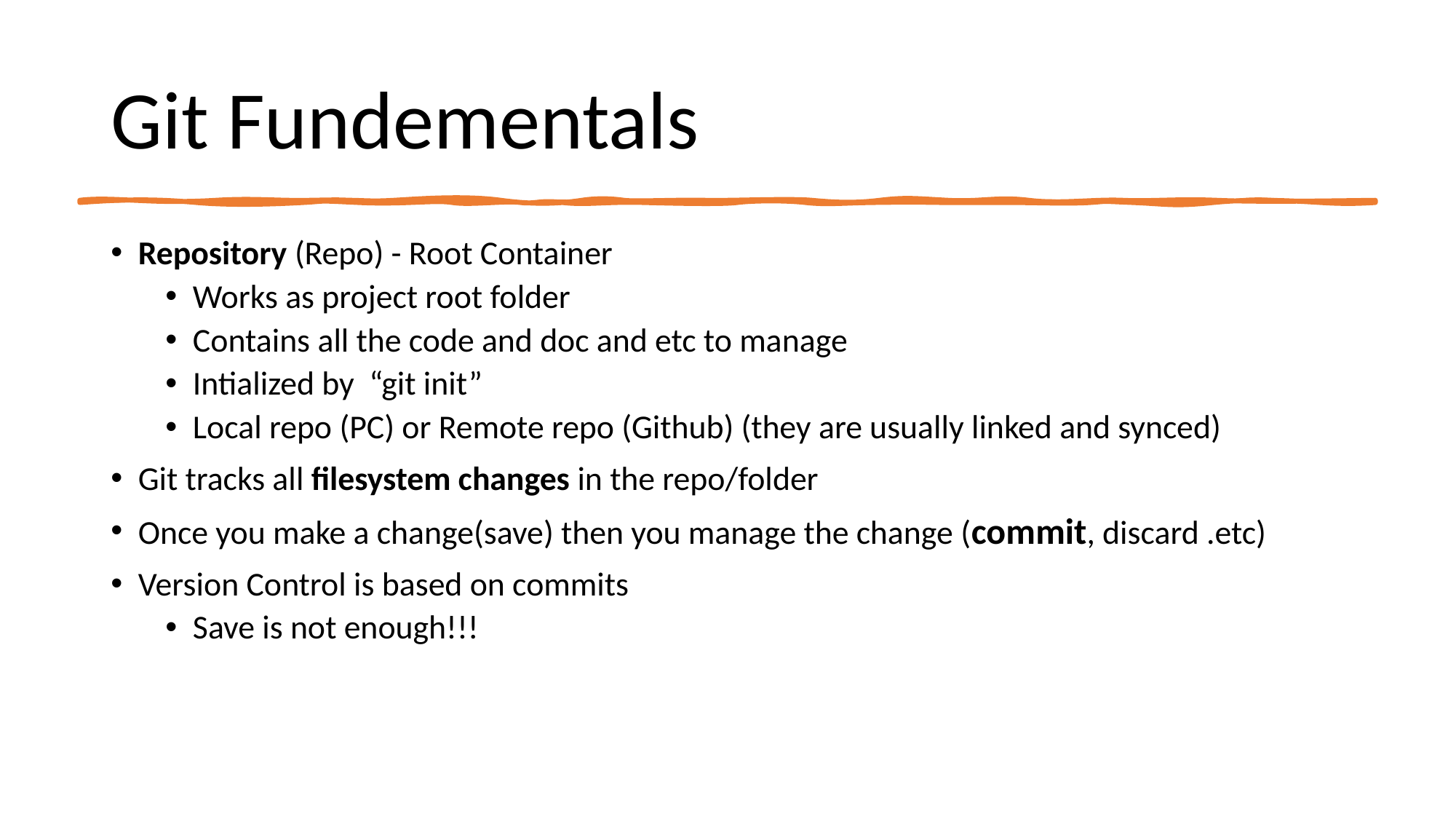

# Git Fundementals

Repository (Repo) - Root Container
Works as project root folder
Contains all the code and doc and etc to manage
Intialized by  “git init”
Local repo (PC) or Remote repo (Github) (they are usually linked and synced)
Git tracks all filesystem changes in the repo/folder
Once you make a change(save) then you manage the change (commit, discard .etc)
Version Control is based on commits
Save is not enough!!!